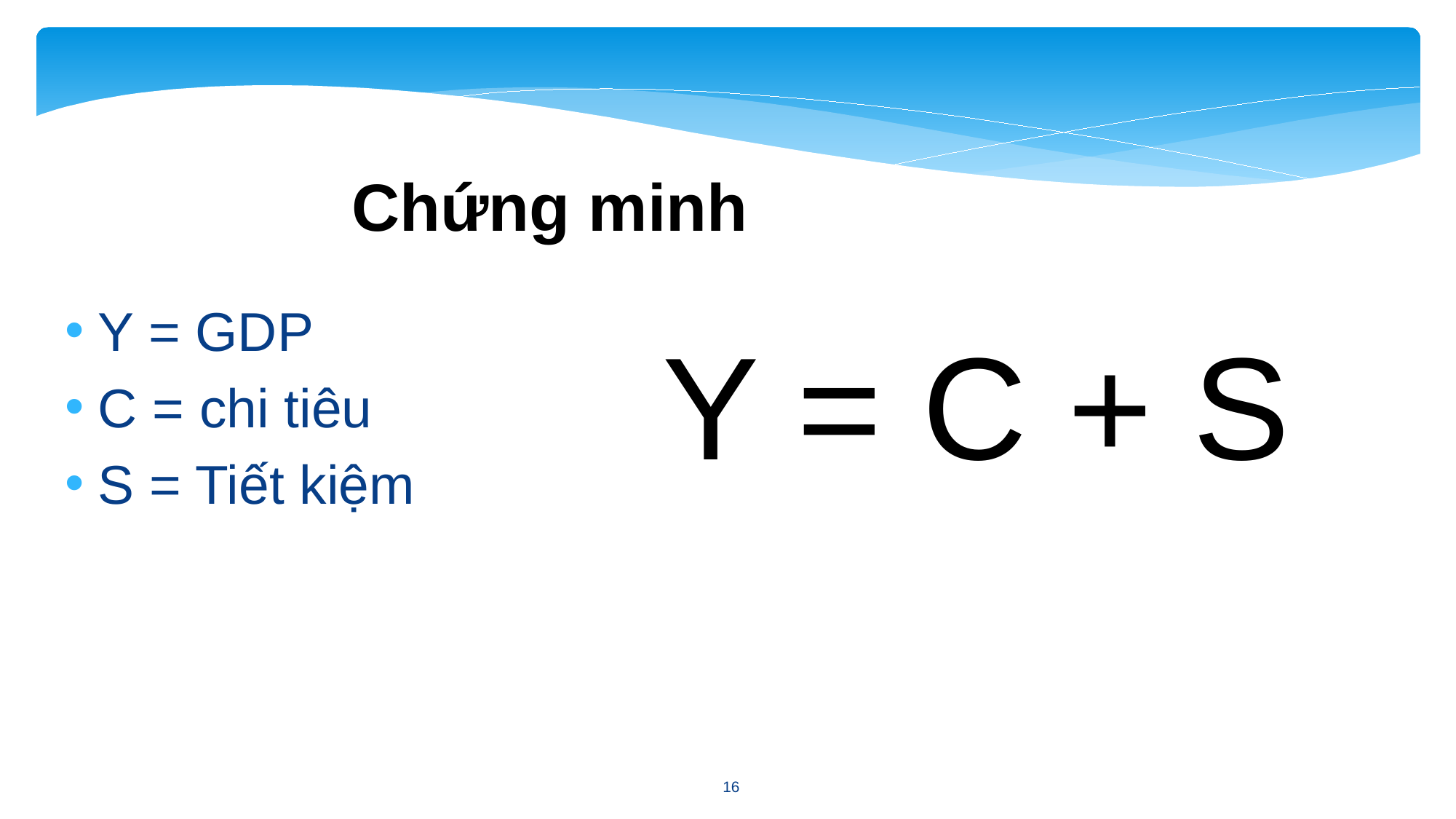

Chứng minh
Y = GDP
C = chi tiêu
S = Tiết kiệm
Y = C + S
16